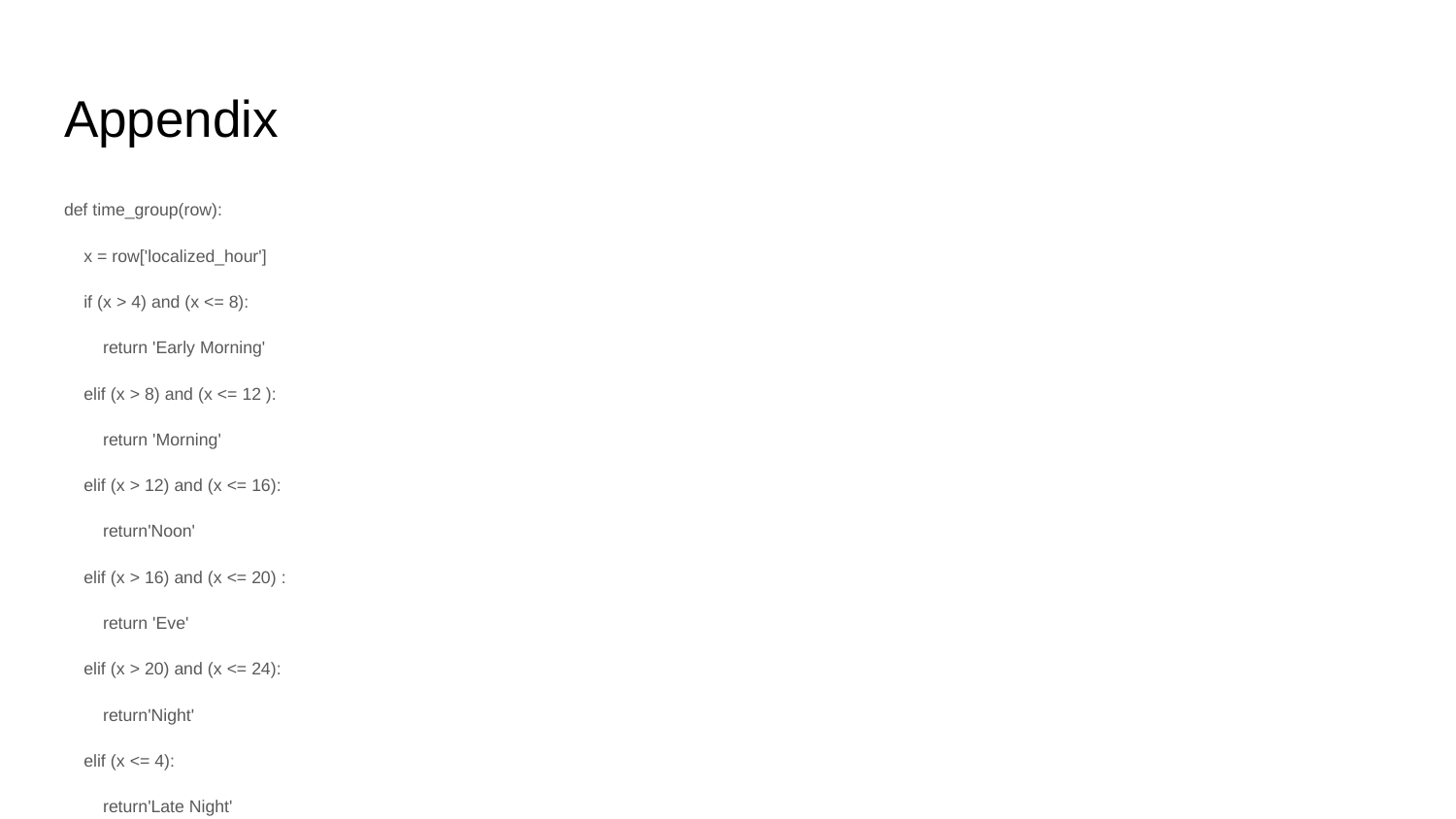

# Appendix
def time_group(row):
    x = row['localized_hour']
    if (x > 4) and (x <= 8):
        return 'Early Morning'
    elif (x > 8) and (x <= 12 ):
        return 'Morning'
    elif (x > 12) and (x <= 16):
        return'Noon'
    elif (x > 16) and (x <= 20) :
        return 'Eve'
    elif (x > 20) and (x <= 24):
        return'Night'
    elif (x <= 4):
        return'Late Night'